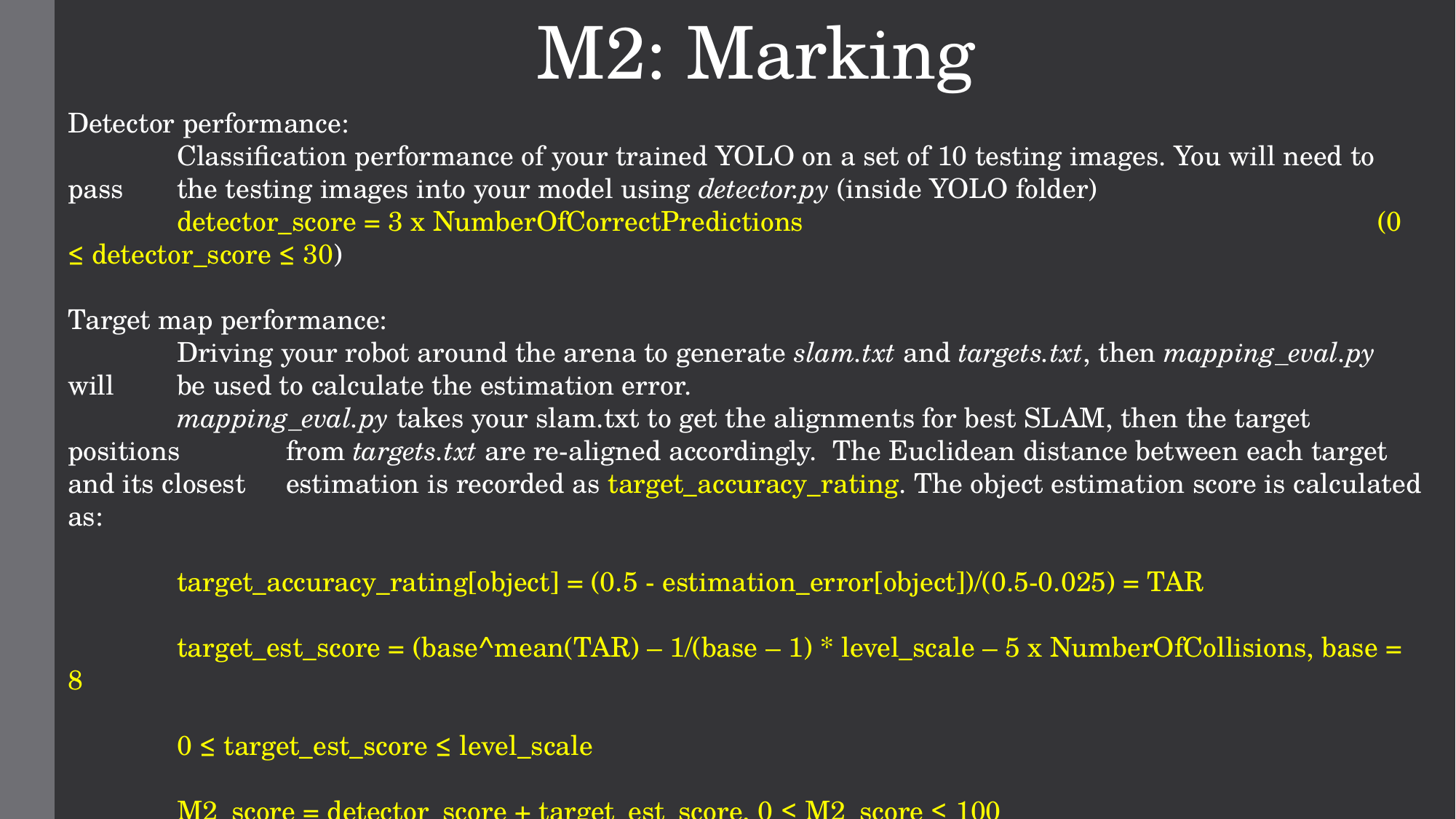

M2: Marking
Detector performance:
	Classification performance of your trained YOLO on a set of 10 testing images. You will need to pass 	the testing images into your model using detector.py (inside YOLO folder)
	detector_score = 3 x NumberOfCorrectPredictions						(0 ≤ detector_score ≤ 30)

Target map performance:
	Driving your robot around the arena to generate slam.txt and targets.txt, then mapping_eval.py will 	be used to calculate the estimation error.
	mapping_eval.py takes your slam.txt to get the alignments for best SLAM, then the target positions 	from targets.txt are re-aligned accordingly.  The Euclidean distance between each target and its closest 	estimation is recorded as target_accuracy_rating. The object estimation score is calculated as:

	target_accuracy_rating[object] = (0.5 - estimation_error[object])/(0.5-0.025) = TAR

	target_est_score = (base^mean(TAR) – 1/(base – 1) * level_scale – 5 x NumberOfCollisions, base = 8

	0 ≤ target_est_score ≤ level_scale

	M2_score = detector_score + target_est_score, 0 ≤ M2_score ≤ 100

At level 1 scale = 40, At Level 2 scale = 50, Level 3 scale = 70.